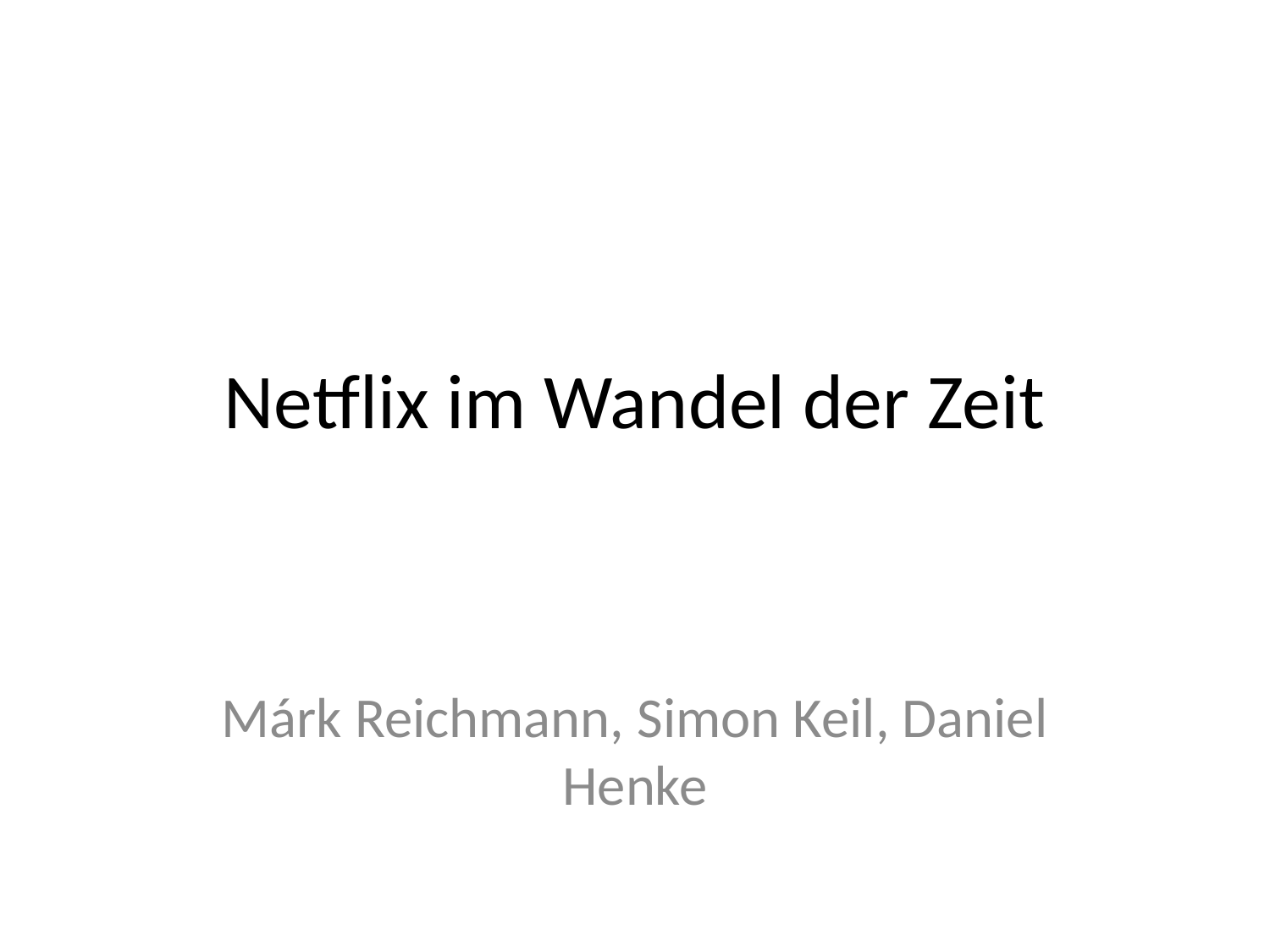

# Netflix im Wandel der Zeit
Márk Reichmann, Simon Keil, Daniel Henke